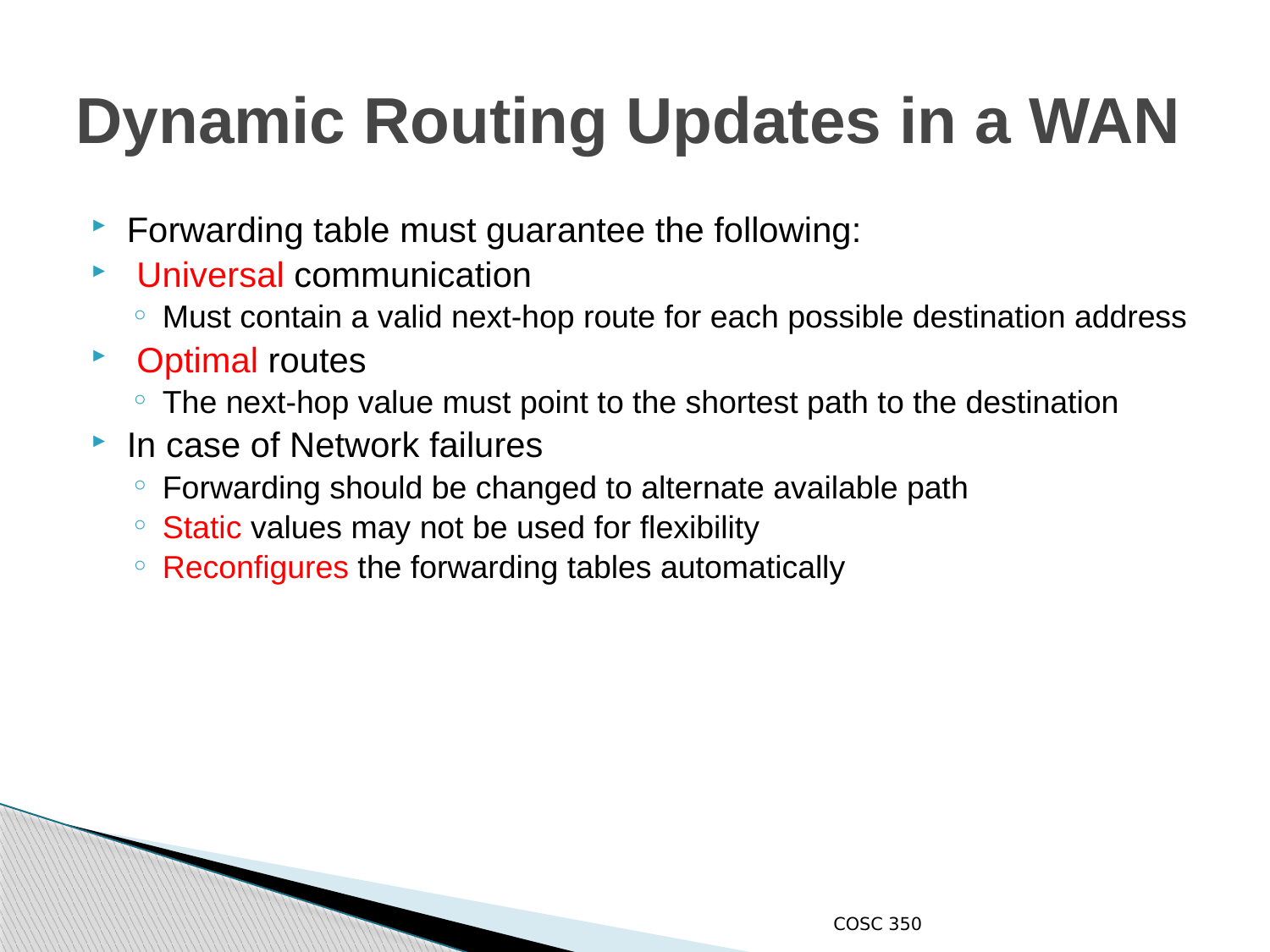

# Dynamic Routing Updates in a WAN
Forwarding table must guarantee the following:
 Universal communication
Must contain a valid next-hop route for each possible destination address
 Optimal routes
The next-hop value must point to the shortest path to the destination
In case of Network failures
Forwarding should be changed to alternate available path
Static values may not be used for flexibility
Reconfigures the forwarding tables automatically
COSC 350